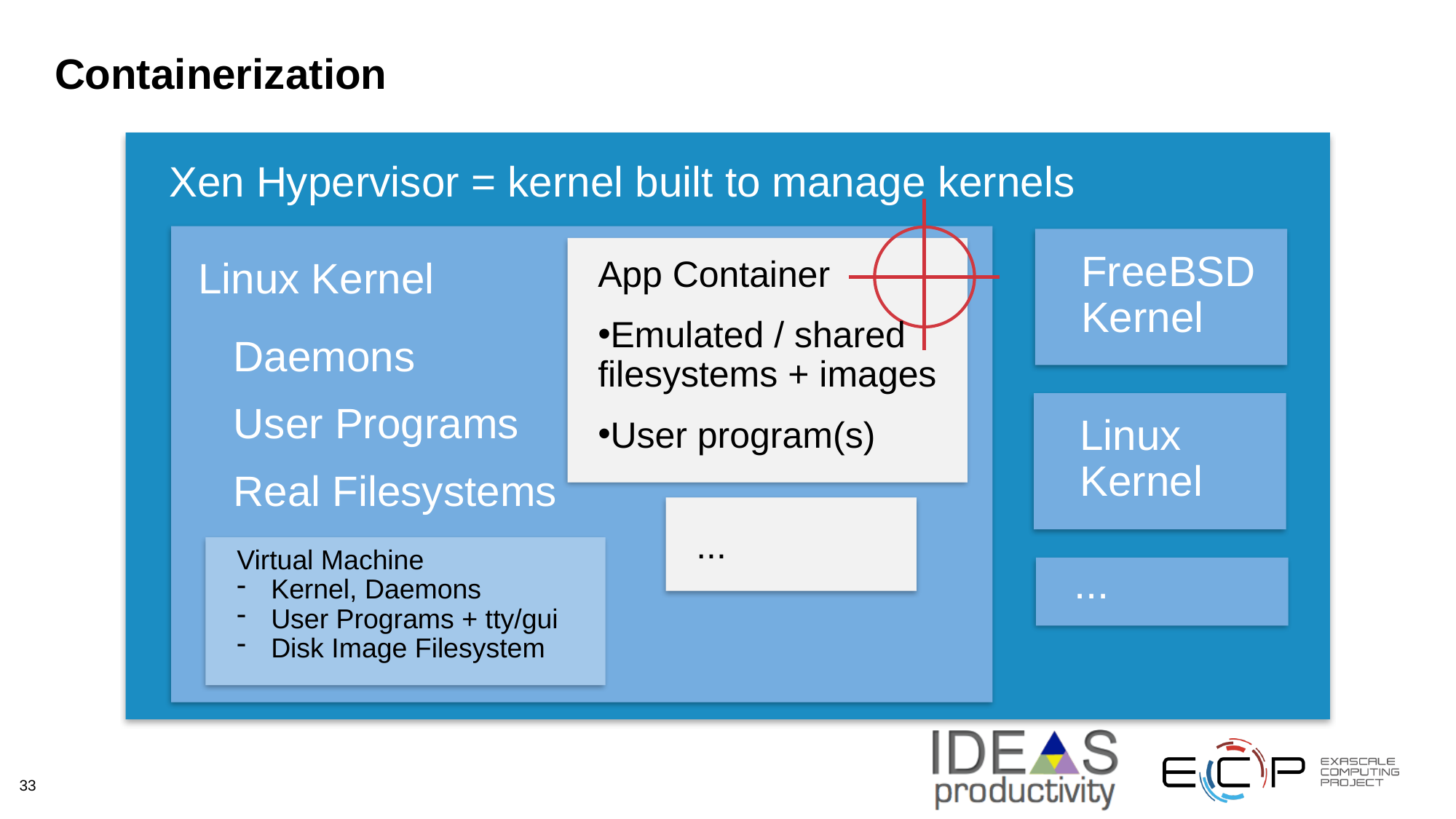

# Containerization

Xen Hypervisor = kernel built to manage kernels

FreeBSD
Kernel
Linux Kernel
App Container
Emulated / shared filesystems + images
User program(s)
Daemons
User Programs
Real Filesystems

Linux
Kernel

...
Virtual Machine
Kernel, Daemons
User Programs + tty/gui
Disk Image Filesystem

...